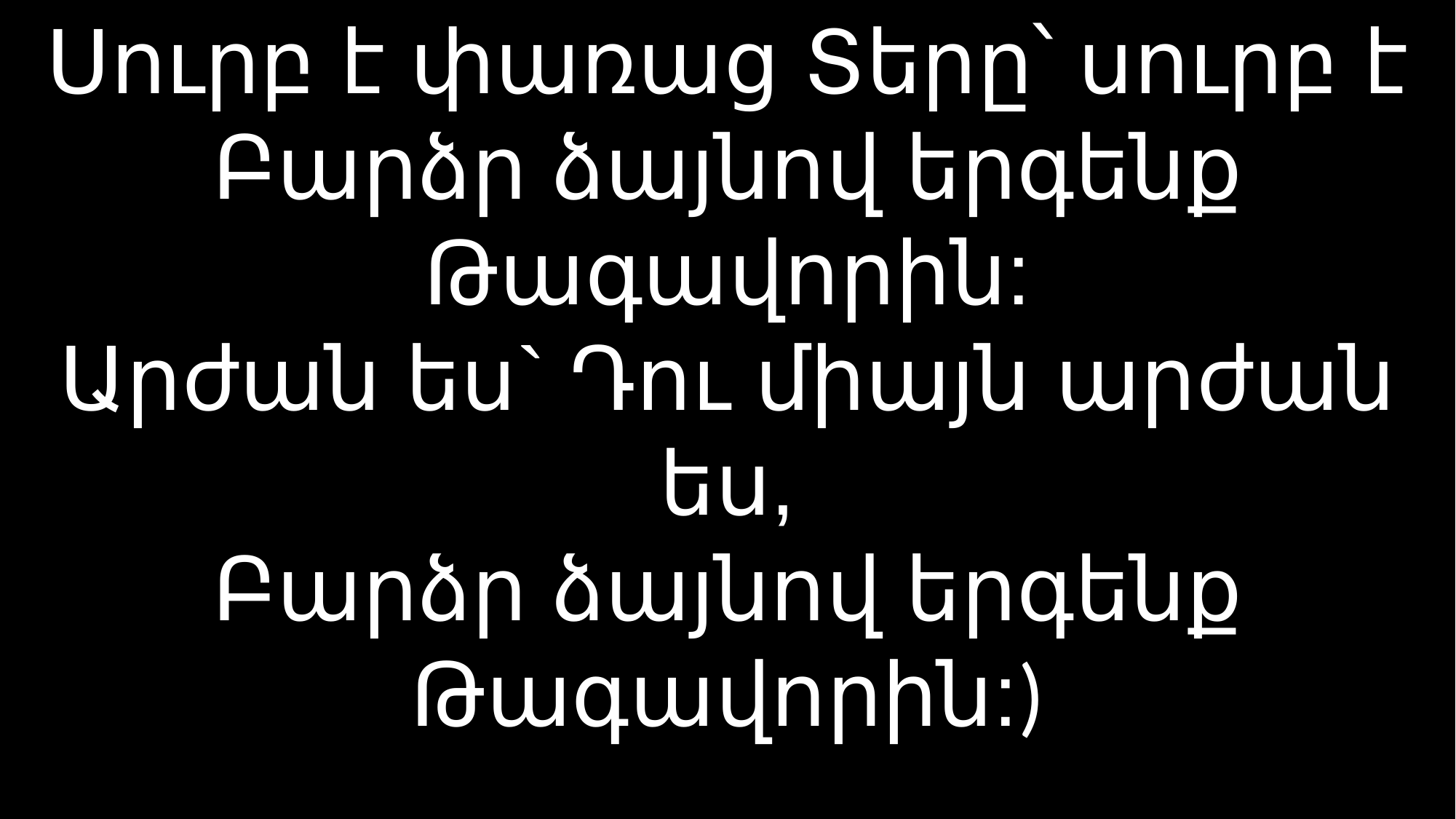

# Սուրբ է փառաց Տերը՝ սուրբ է Բարձր ձայնով երգենք Թագավորին: Արժան ես` Դու միայն արժան ես, Բարձր ձայնով երգենք Թագավորին:)